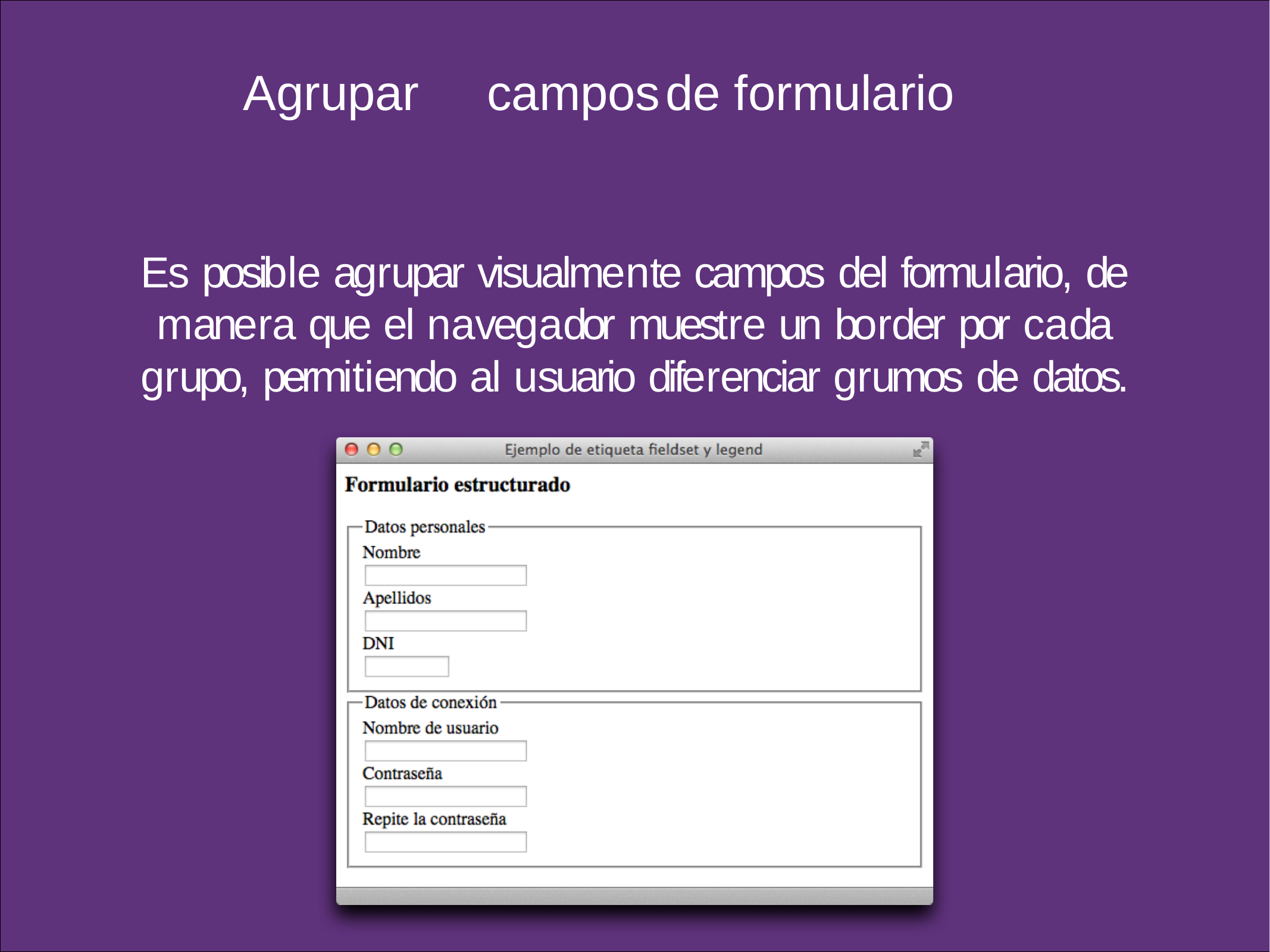

Agrupar	campos	de formulario
Es posible agrupar visualmente campos del formulario, de manera que el navegador muestre un border por cada grupo, permitiendo al usuario diferenciar grumos de datos.